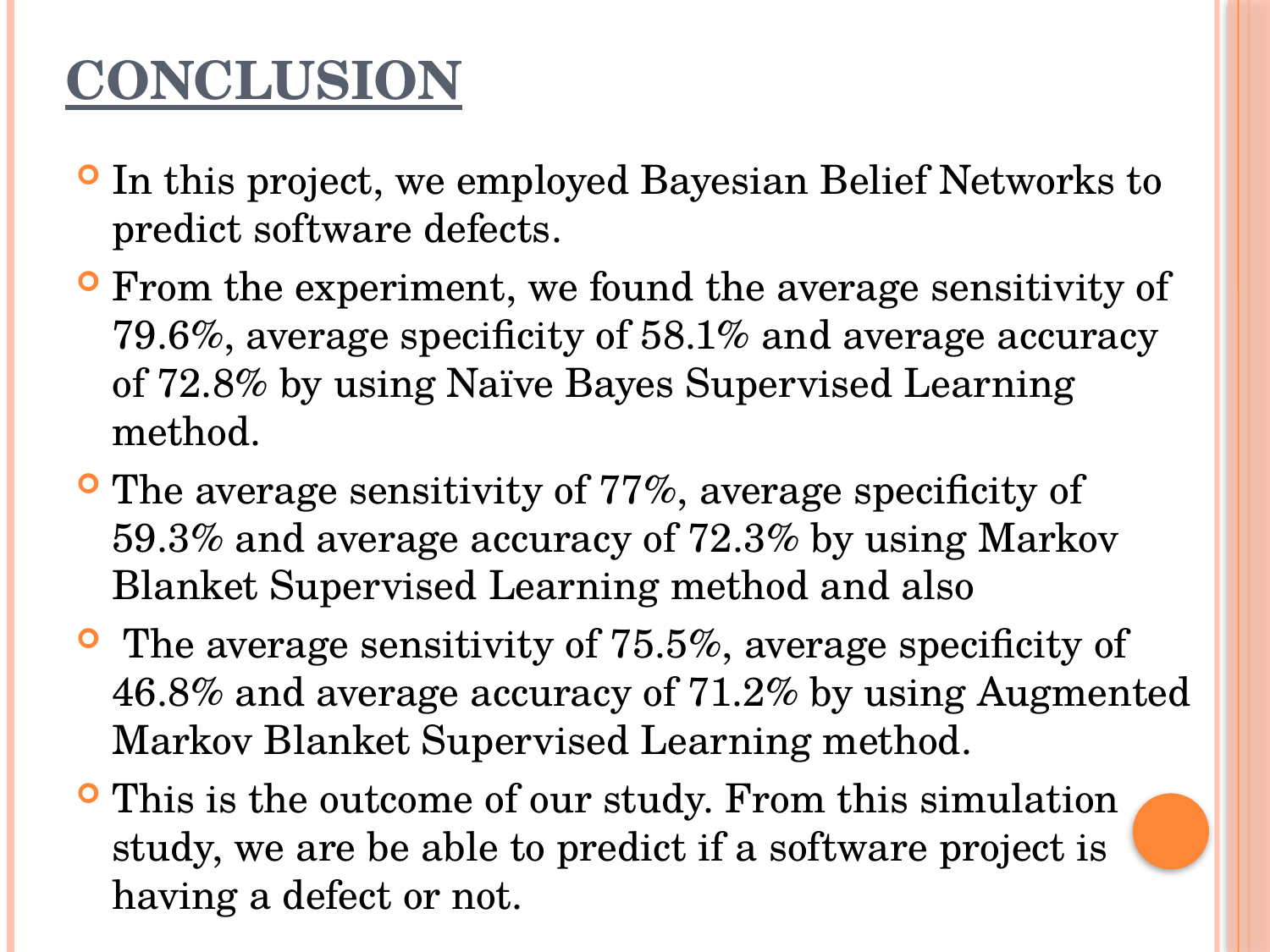

# Conclusion
In this project, we employed Bayesian Belief Networks to predict software defects.
From the experiment, we found the average sensitivity of 79.6%, average specificity of 58.1% and average accuracy of 72.8% by using Naïve Bayes Supervised Learning method.
The average sensitivity of 77%, average specificity of 59.3% and average accuracy of 72.3% by using Markov Blanket Supervised Learning method and also
 The average sensitivity of 75.5%, average specificity of 46.8% and average accuracy of 71.2% by using Augmented Markov Blanket Supervised Learning method.
This is the outcome of our study. From this simulation study, we are be able to predict if a software project is having a defect or not.